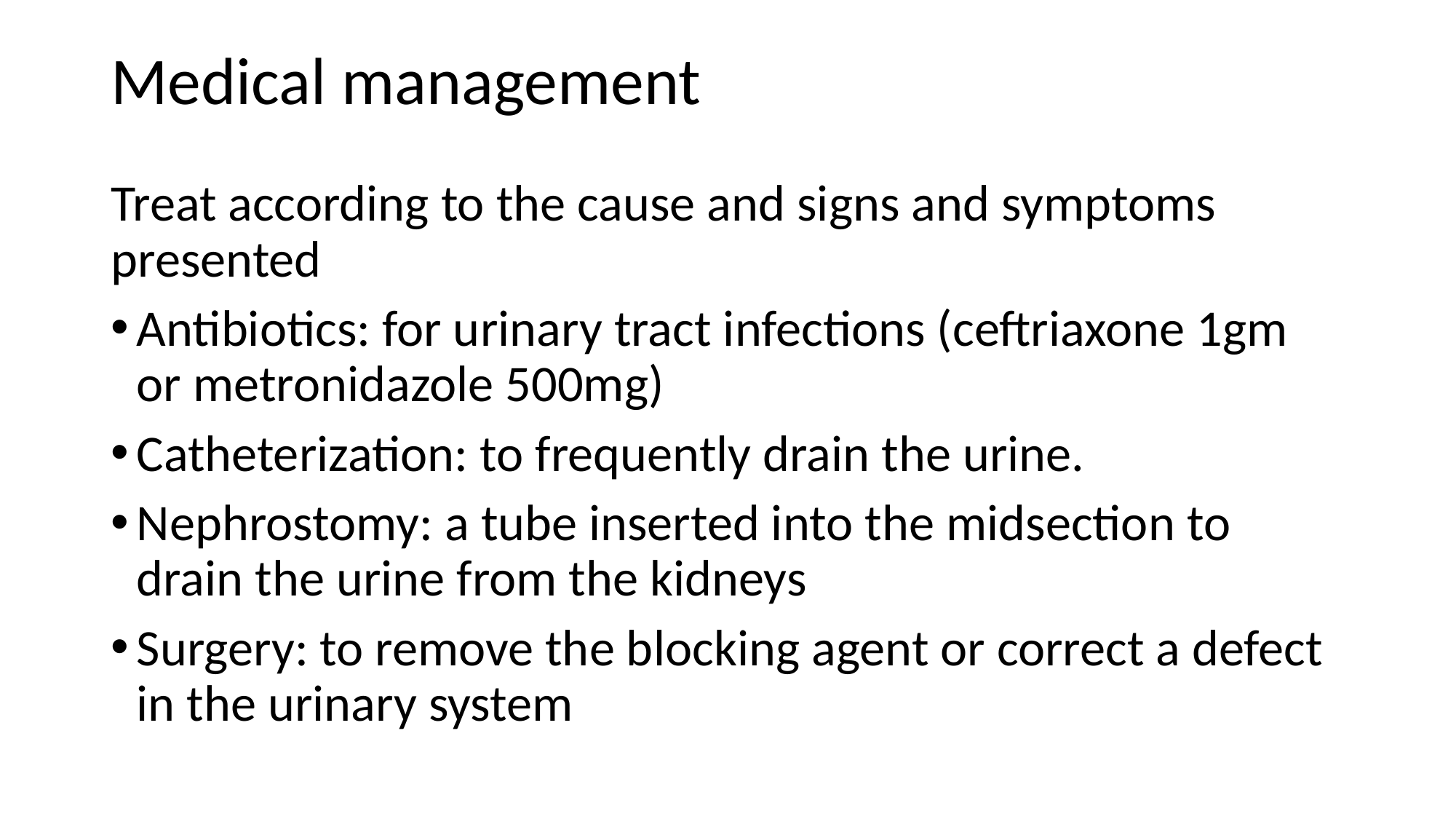

# Medical management
Treat according to the cause and signs and symptoms presented
Antibiotics: for urinary tract infections (ceftriaxone 1gm or metronidazole 500mg)
Catheterization: to frequently drain the urine.
Nephrostomy: a tube inserted into the midsection to drain the urine from the kidneys
Surgery: to remove the blocking agent or correct a defect in the urinary system